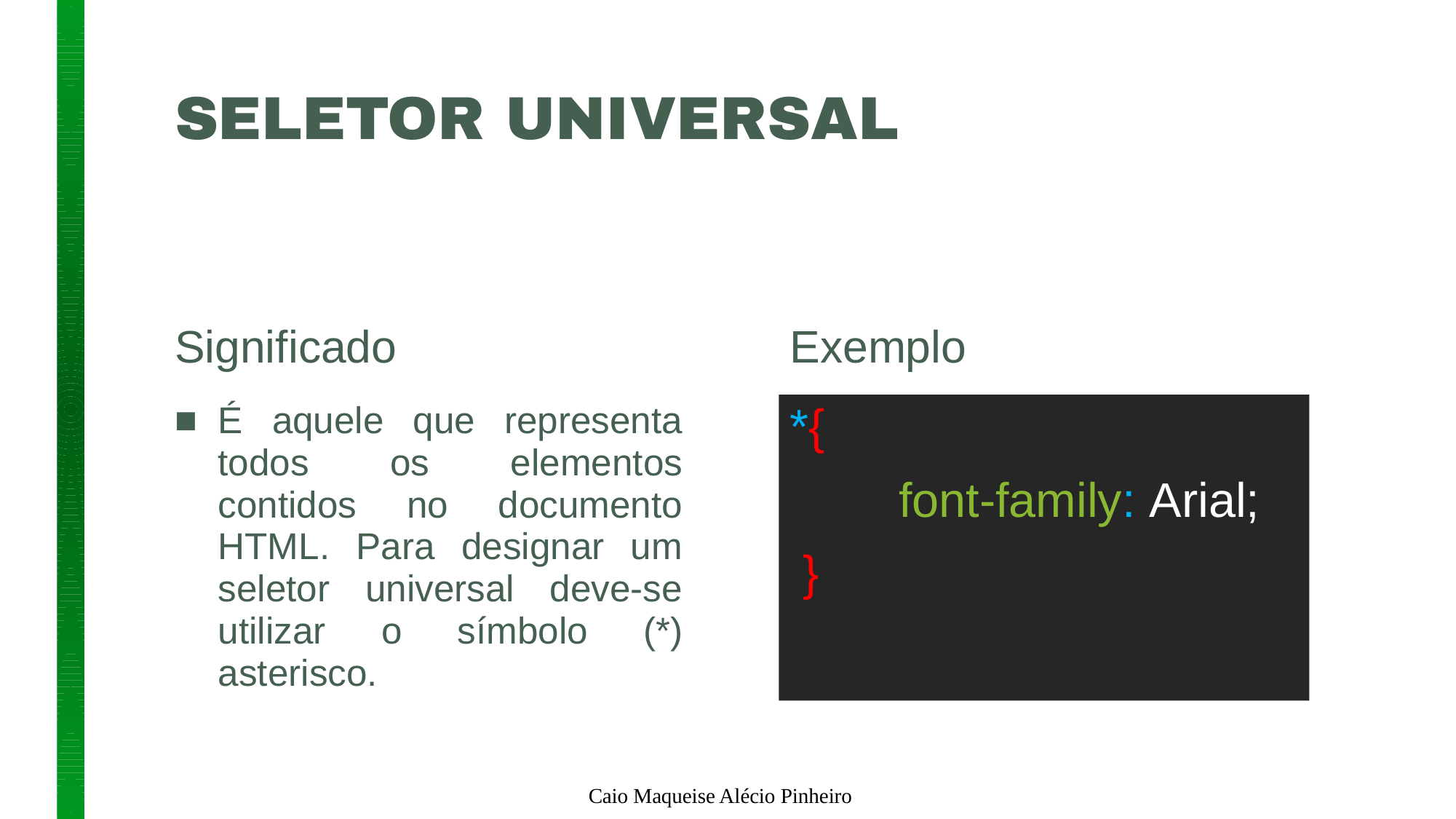

# SELETOR UNIVERSAL
Significado
Exemplo
É aquele que representa todos os elementos contidos no documento HTML. Para designar um seletor universal deve-se utilizar o símbolo (*) asterisco.
*{
	font-family: Arial;
 }
Caio Maqueise Alécio Pinheiro